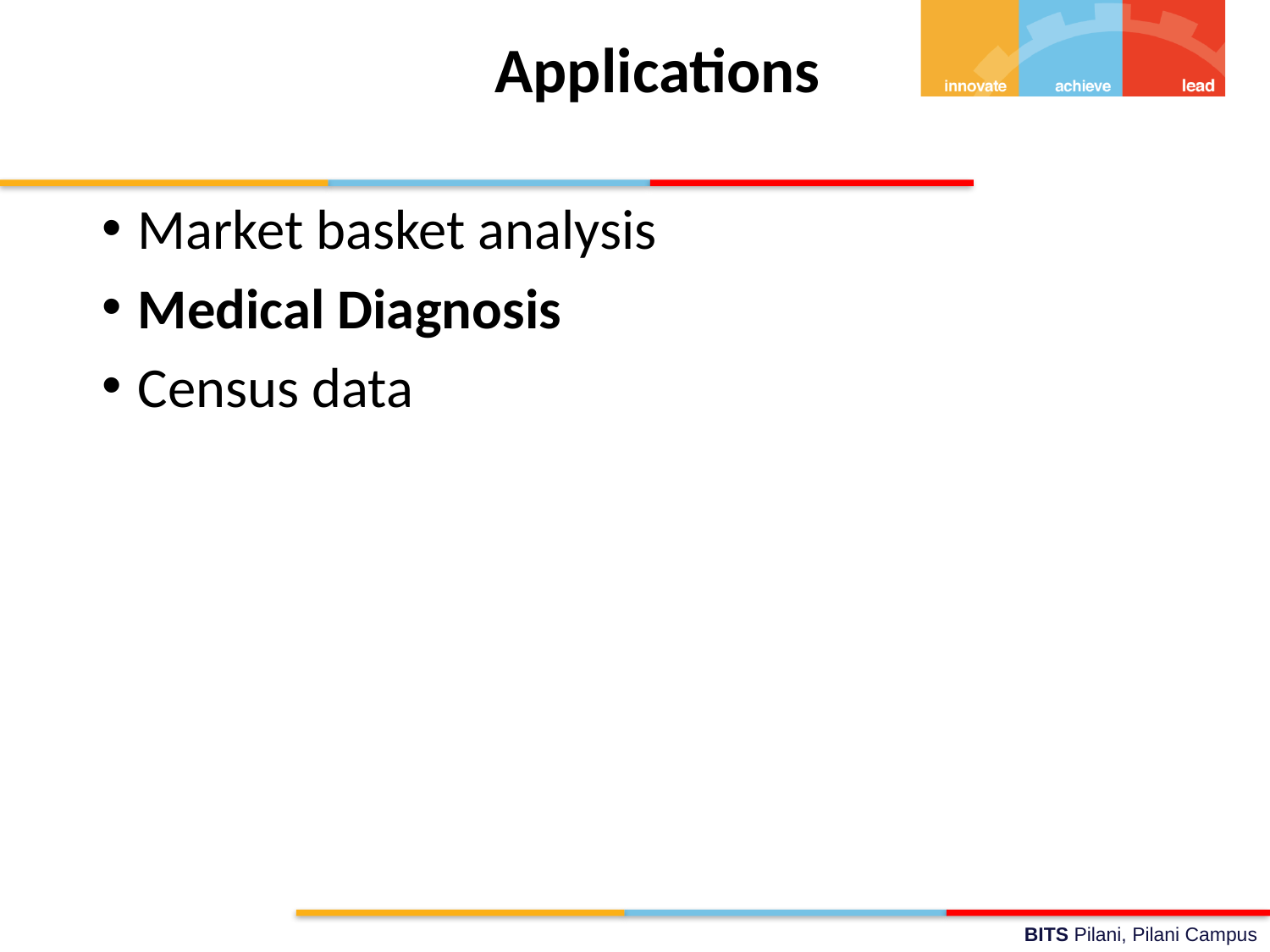

# Applications
Market basket analysis
Medical Diagnosis
Census data